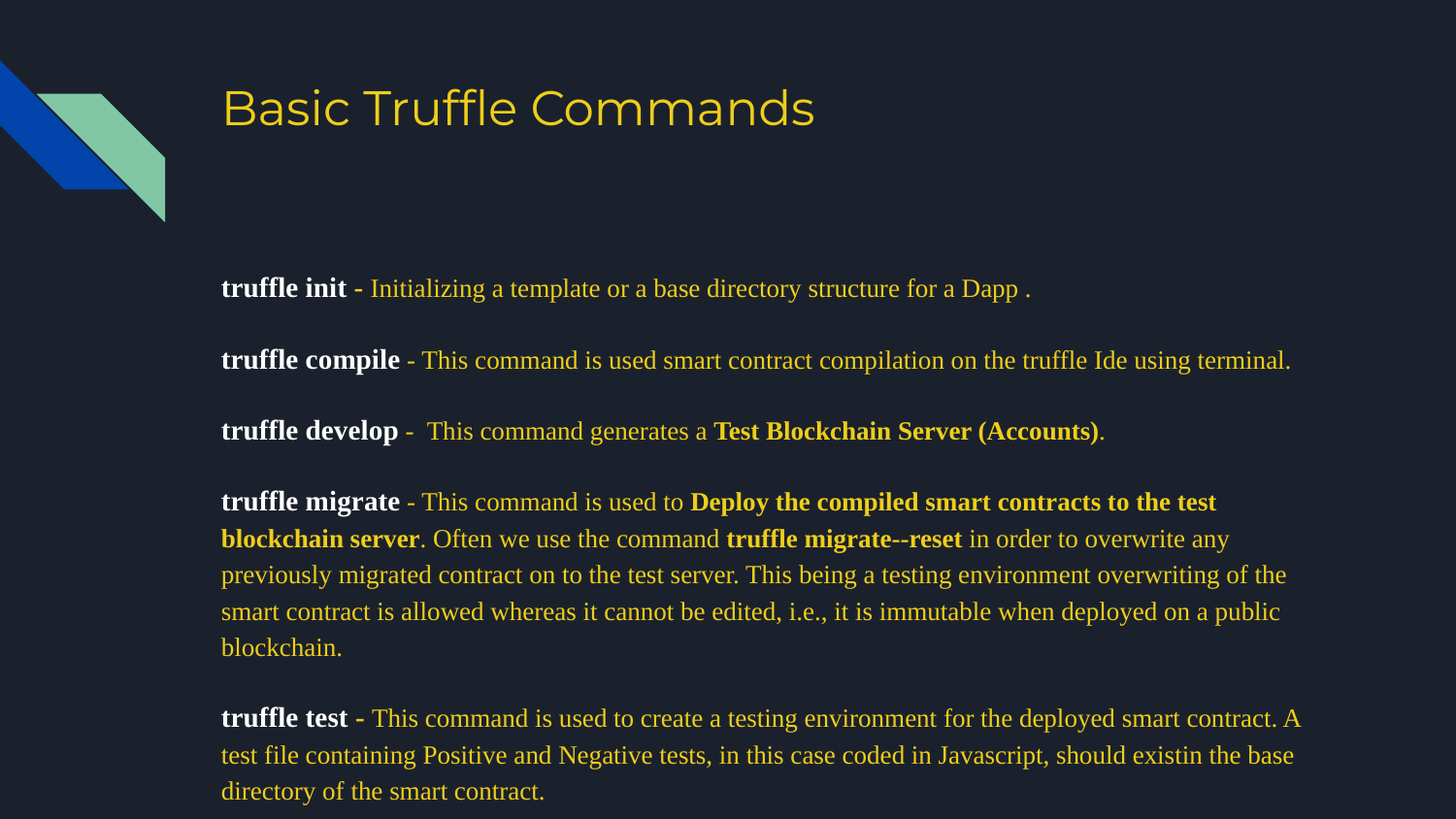

# Basic Truffle Commands

truffle init - Initializing a template or a base directory structure for a Dapp .
truffle compile - This command is used smart contract compilation on the truffle Ide using terminal.
truffle develop -  This command generates a Test Blockchain Server (Accounts).
truffle migrate - This command is used to Deploy the compiled smart contracts to the test blockchain server. Often we use the command truffle migrate--reset in order to overwrite any previously migrated contract on to the test server. This being a testing environment overwriting of the smart contract is allowed whereas it cannot be edited, i.e., it is immutable when deployed on a public blockchain.
truffle test - This command is used to create a testing environment for the deployed smart contract. A test file containing Positive and Negative tests, in this case coded in Javascript, should existin the base directory of the smart contract.